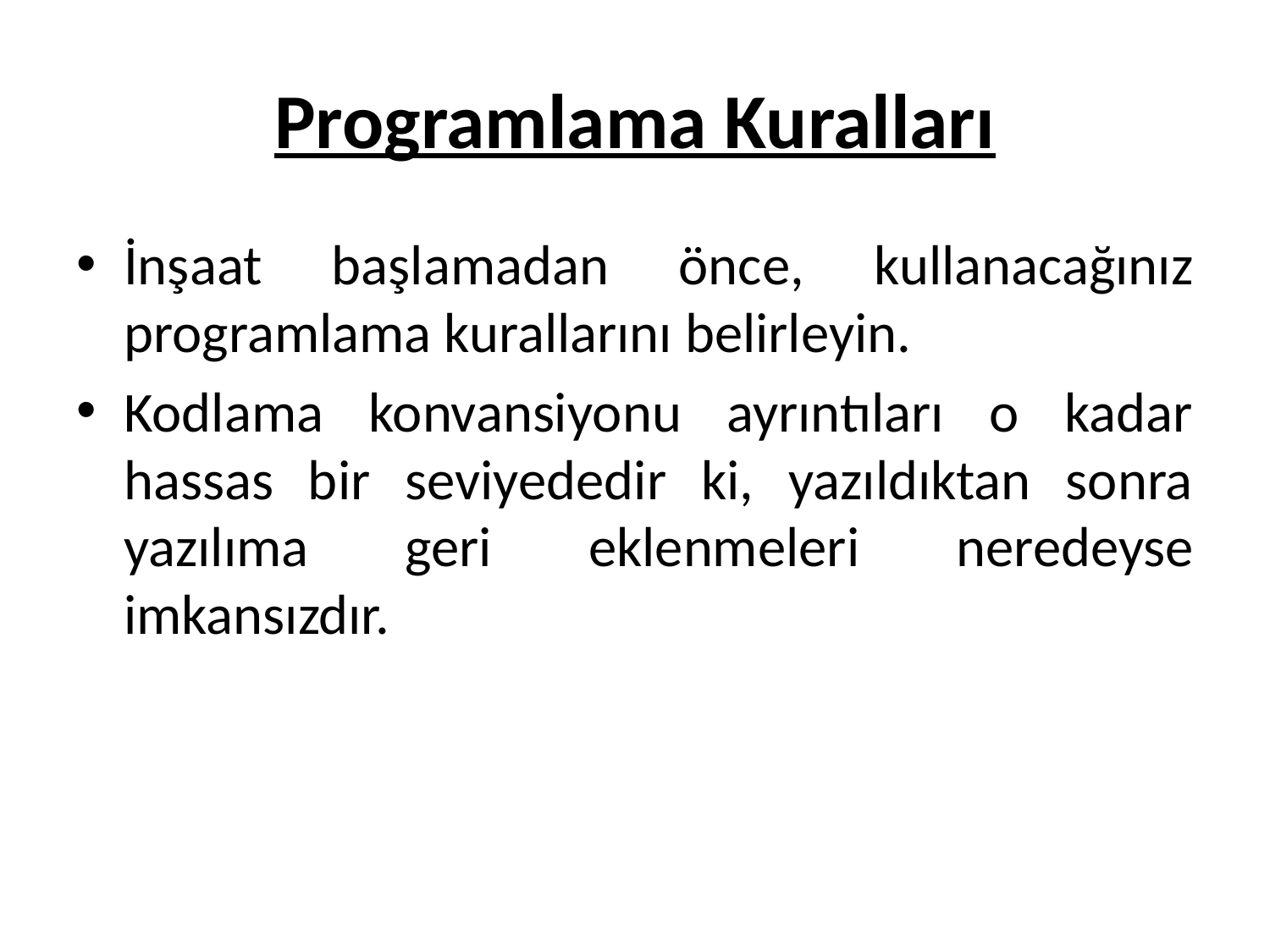

# Programlama Kuralları
İnşaat başlamadan önce, kullanacağınız programlama kurallarını belirleyin.
Kodlama konvansiyonu ayrıntıları o kadar hassas bir seviyededir ki, yazıldıktan sonra yazılıma geri eklenmeleri neredeyse imkansızdır.